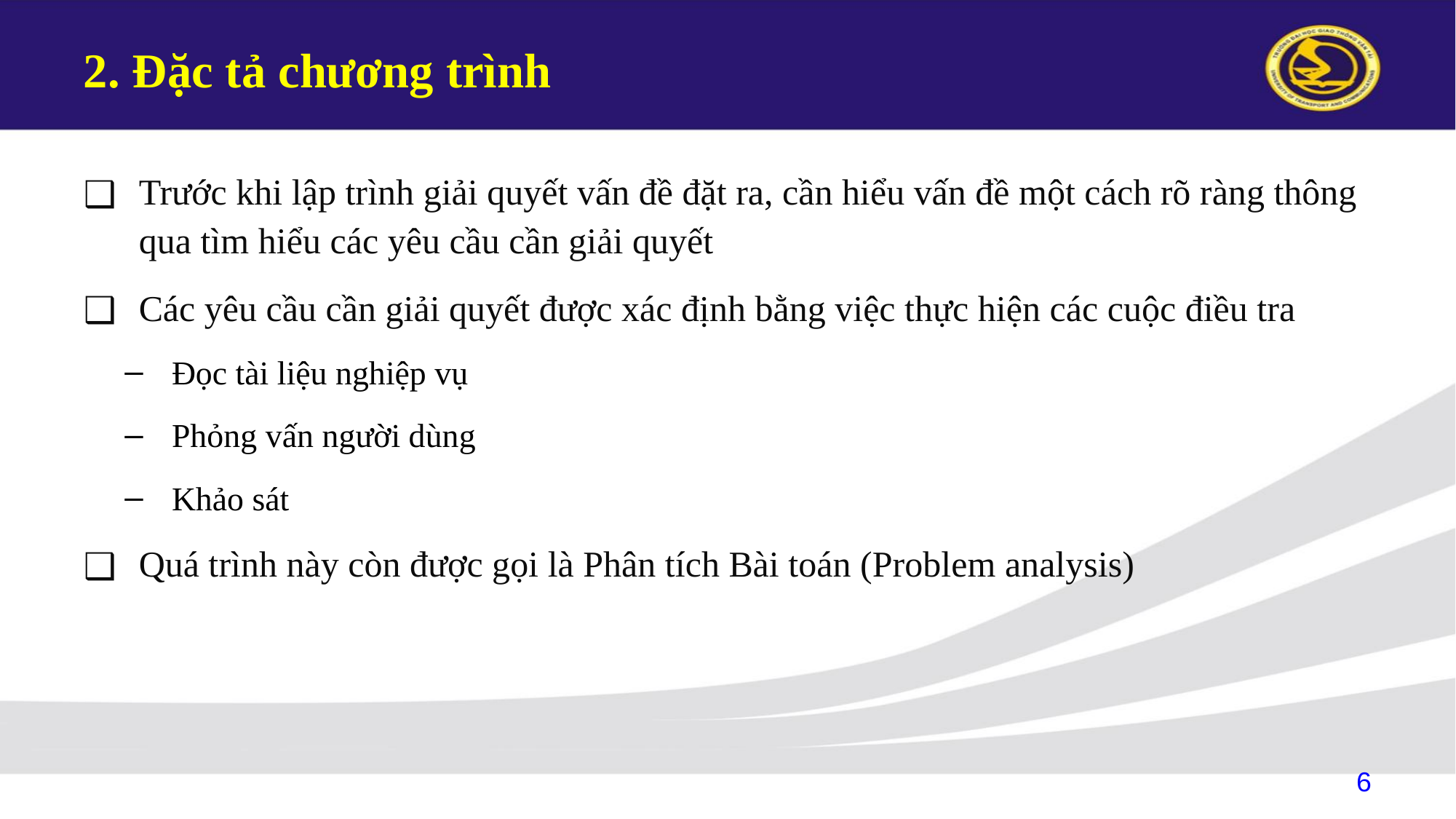

# 2. Đặc tả chương trình
Trước khi lập trình giải quyết vấn đề đặt ra, cần hiểu vấn đề một cách rõ ràng thông qua tìm hiểu các yêu cầu cần giải quyết
Các yêu cầu cần giải quyết được xác định bằng việc thực hiện các cuộc điều tra
Đọc tài liệu nghiệp vụ
Phỏng vấn người dùng
Khảo sát
Quá trình này còn được gọi là Phân tích Bài toán (Problem analysis)

6